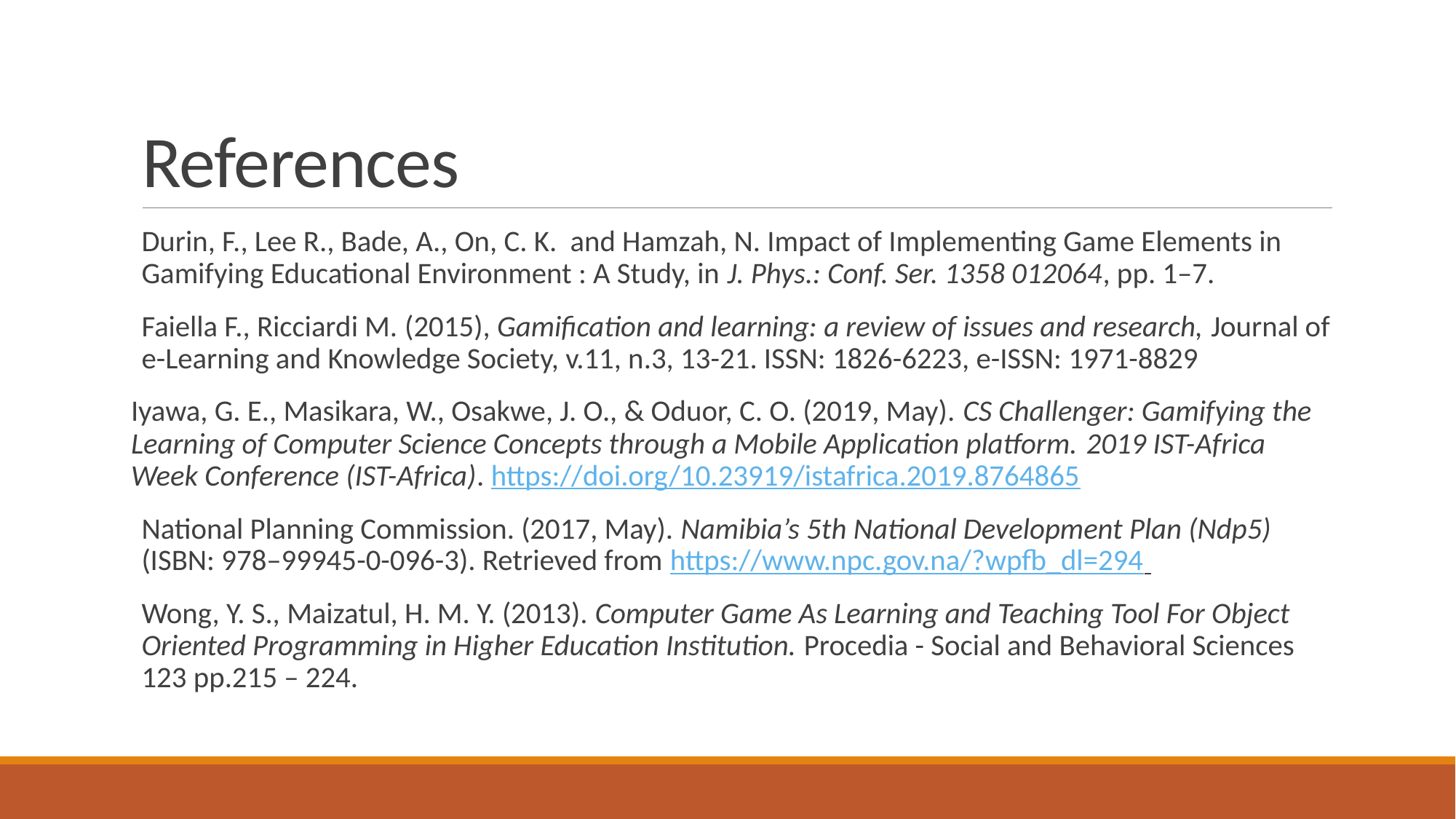

# References
Durin, F., Lee R., Bade, A., On, C. K.  and Hamzah, N. Impact of Implementing Game Elements in Gamifying Educational Environment : A Study, in J. Phys.: Conf. Ser. 1358 012064, pp. 1–7.
Faiella F., Ricciardi M. (2015), Gamification and learning: a review of issues and research, Journal of e-Learning and Knowledge Society, v.11, n.3, 13-21. ISSN: 1826-6223, e-ISSN: 1971-8829
Iyawa, G. E., Masikara, W., Osakwe, J. O., & Oduor, C. O. (2019, May). CS Challenger: Gamifying the Learning of Computer Science Concepts through a Mobile Application platform. 2019 IST-Africa Week Conference (IST-Africa). https://doi.org/10.23919/istafrica.2019.8764865
National Planning Commission. (2017, May). Namibia’s 5th National Development Plan (Ndp5) (ISBN: 978–99945-0-096-3). Retrieved from https://www.npc.gov.na/?wpfb_dl=294
Wong, Y. S., Maizatul, H. M. Y. (2013). Computer Game As Learning and Teaching Tool For Object Oriented Programming in Higher Education Institution. Procedia - Social and Behavioral Sciences 123 pp.215 – 224.